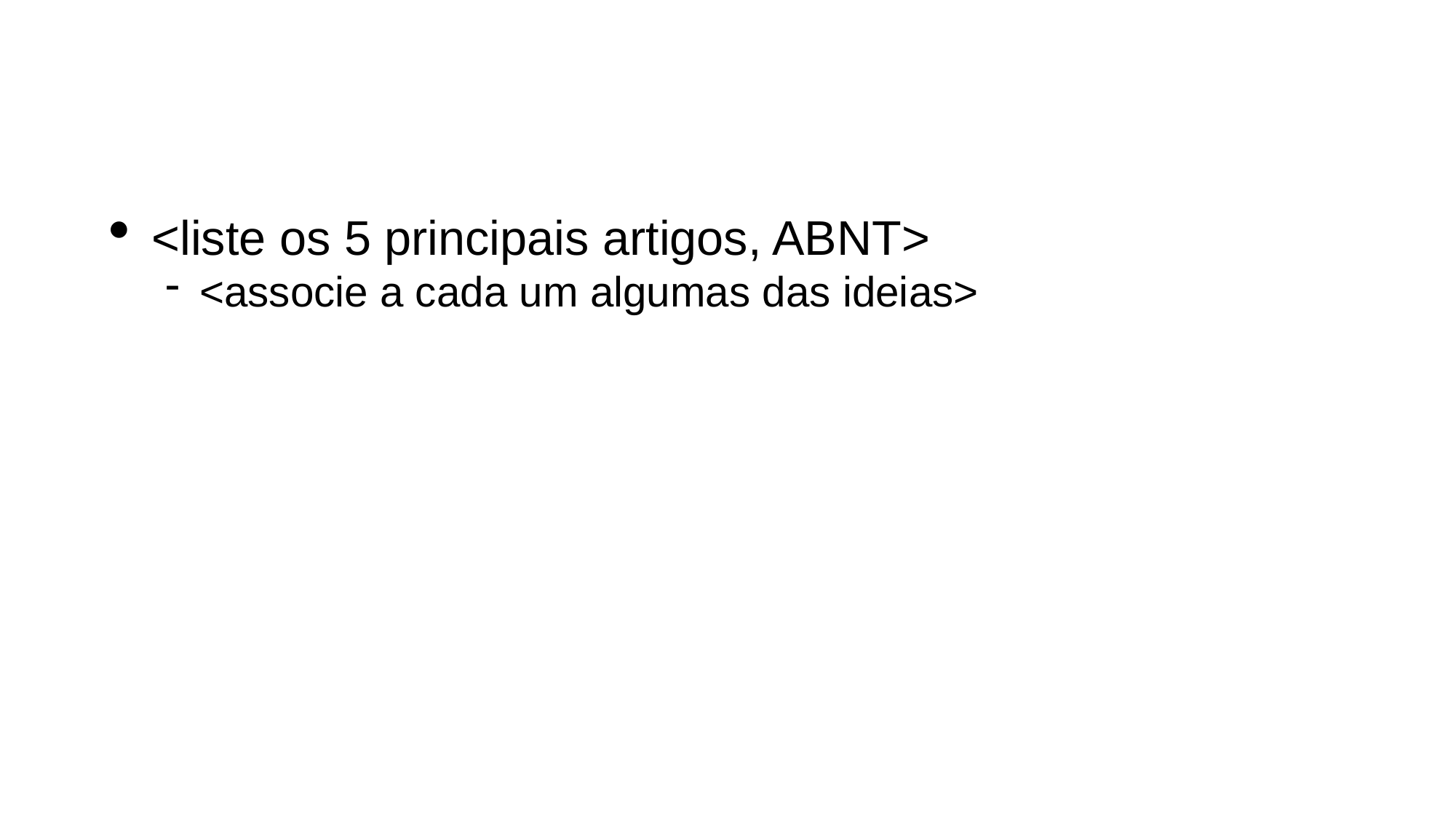

<liste os 5 principais artigos, ABNT>
<associe a cada um algumas das ideias>